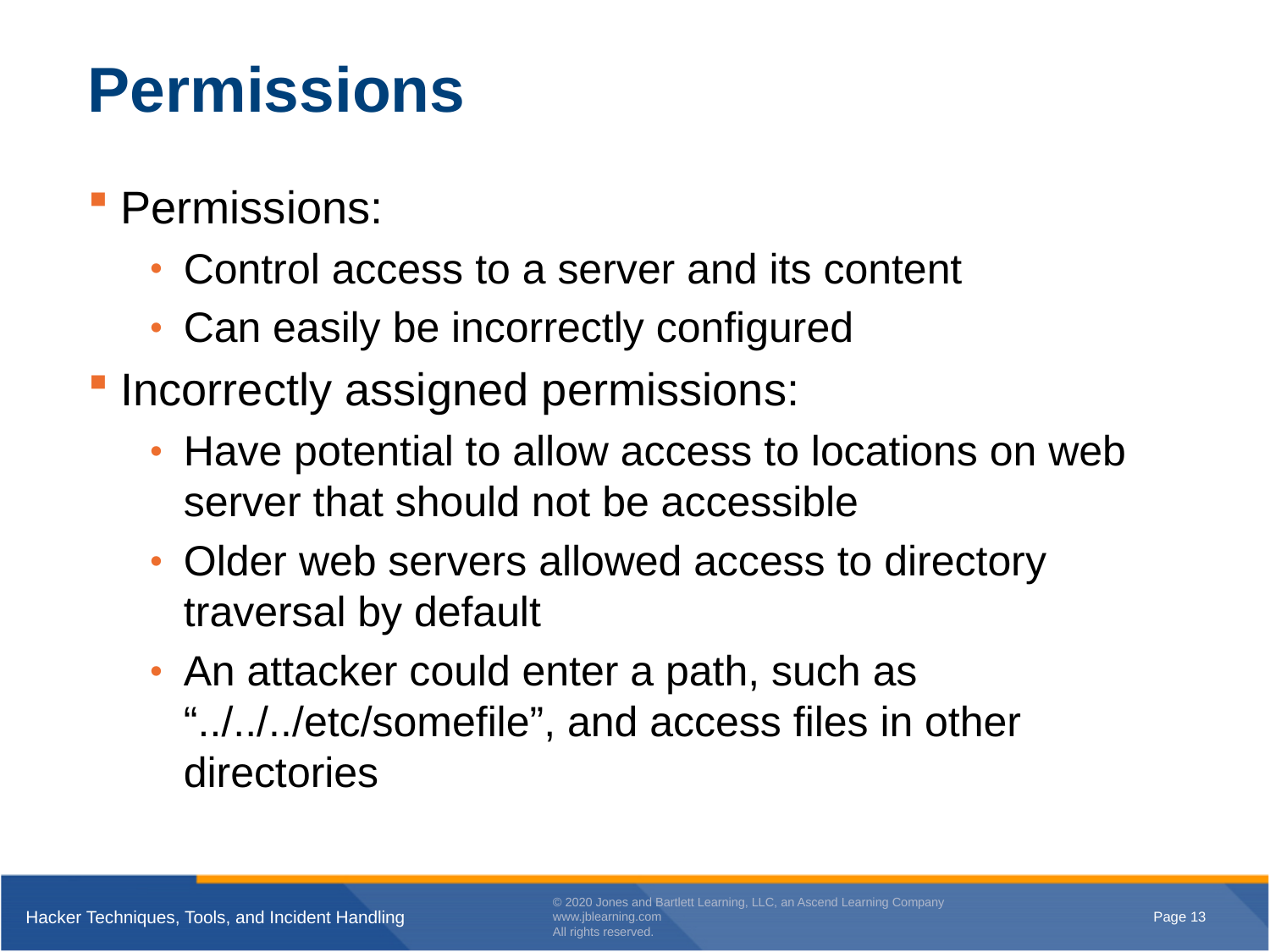

# Permissions
Permissions:
Control access to a server and its content
Can easily be incorrectly configured
Incorrectly assigned permissions:
Have potential to allow access to locations on web server that should not be accessible
Older web servers allowed access to directory traversal by default
An attacker could enter a path, such as “../../../etc/somefile”, and access files in other directories